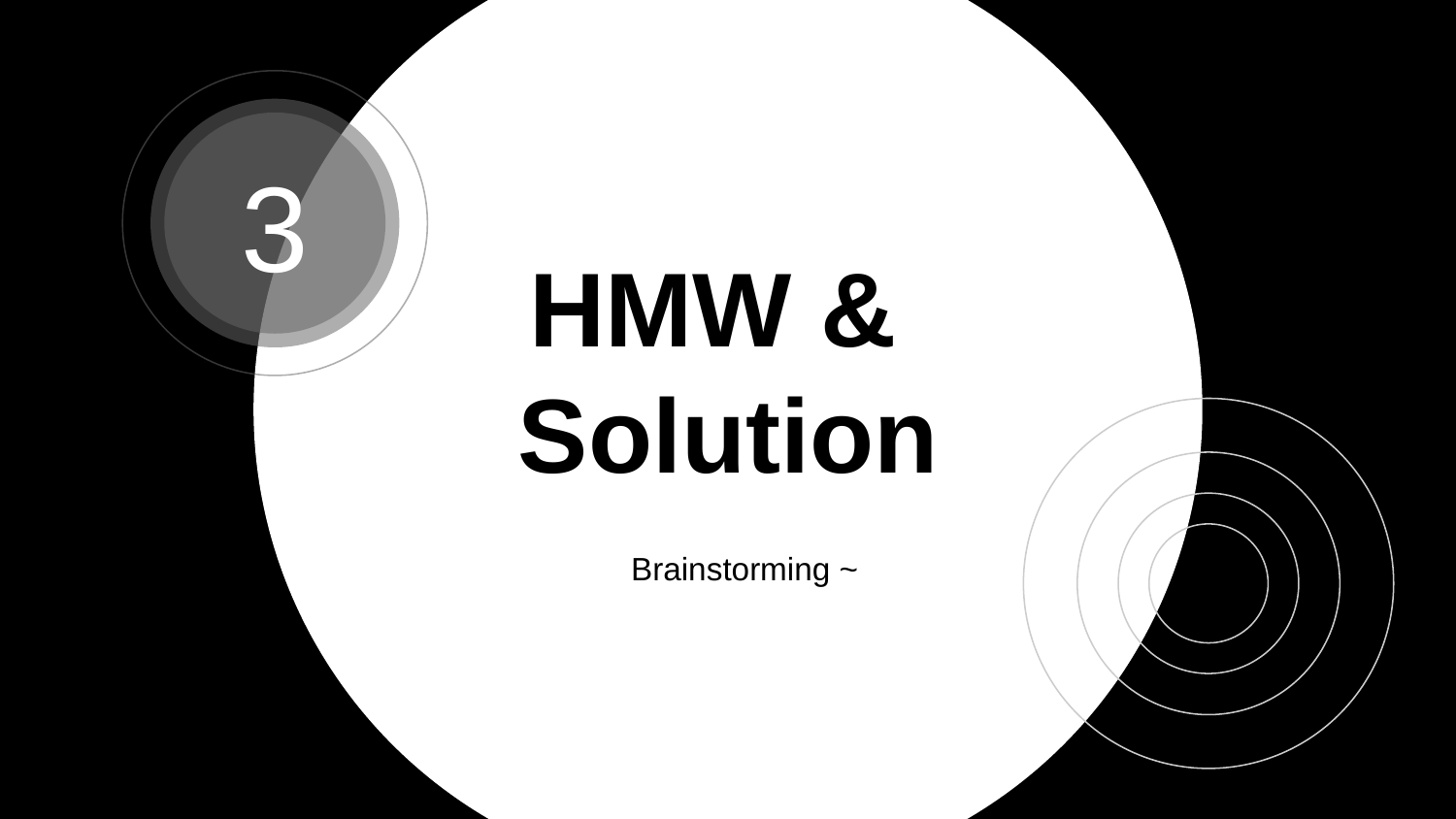

3
# HMW &
Solution
Brainstorming ~